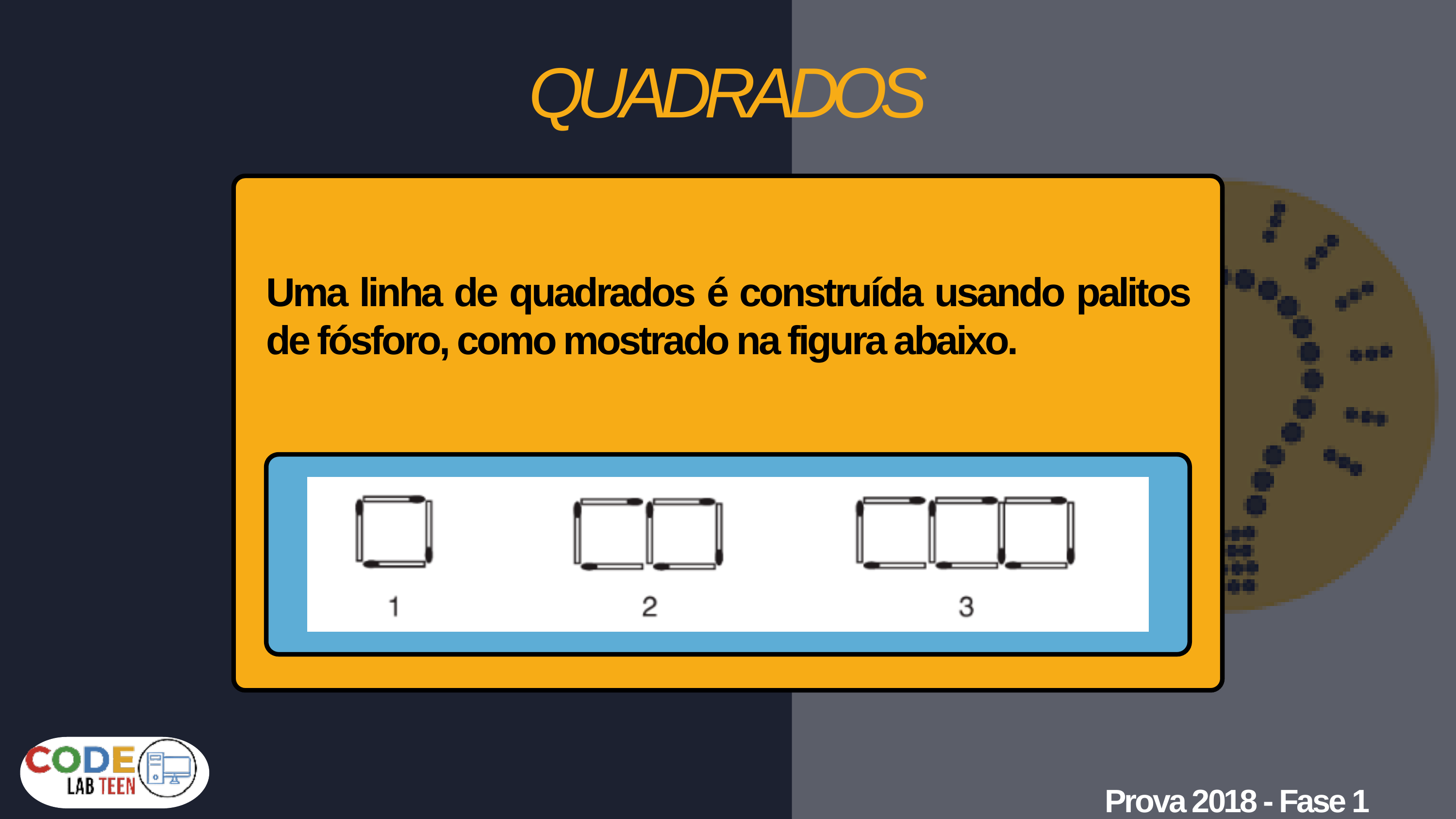

QUADRADOS

Uma linha de quadrados é construída usando palitos de fósforo, como mostrado na figura abaixo.

Prova 2018 - Fase 1